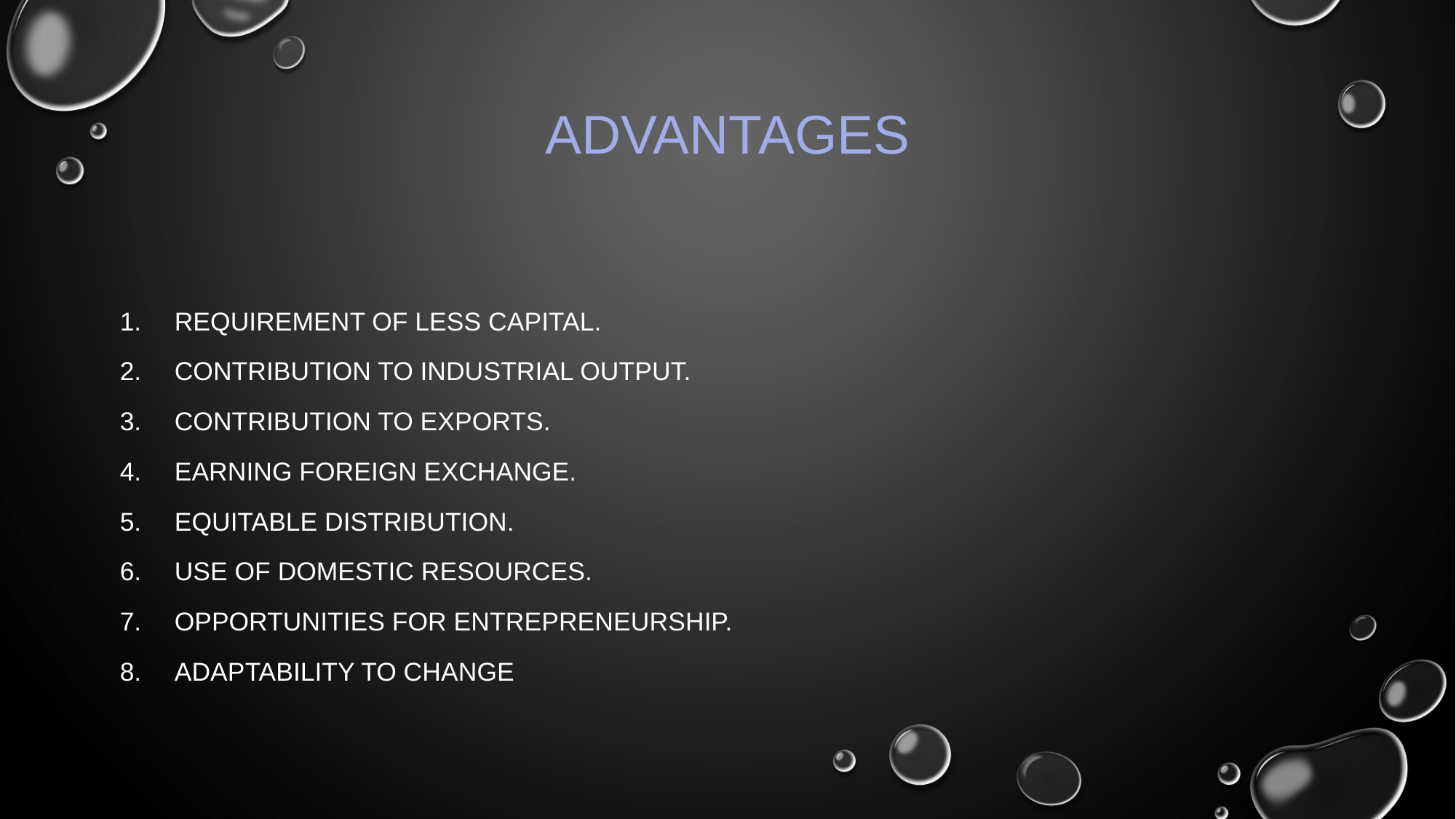

# advantages

Requirement of less capital.
Contribution to industrial output.
Contribution to exports.
Earning foreign exchange.
Equitable distribution.
Use of domestic resources.
Opportunities for entrepreneurship.
Adaptability to change